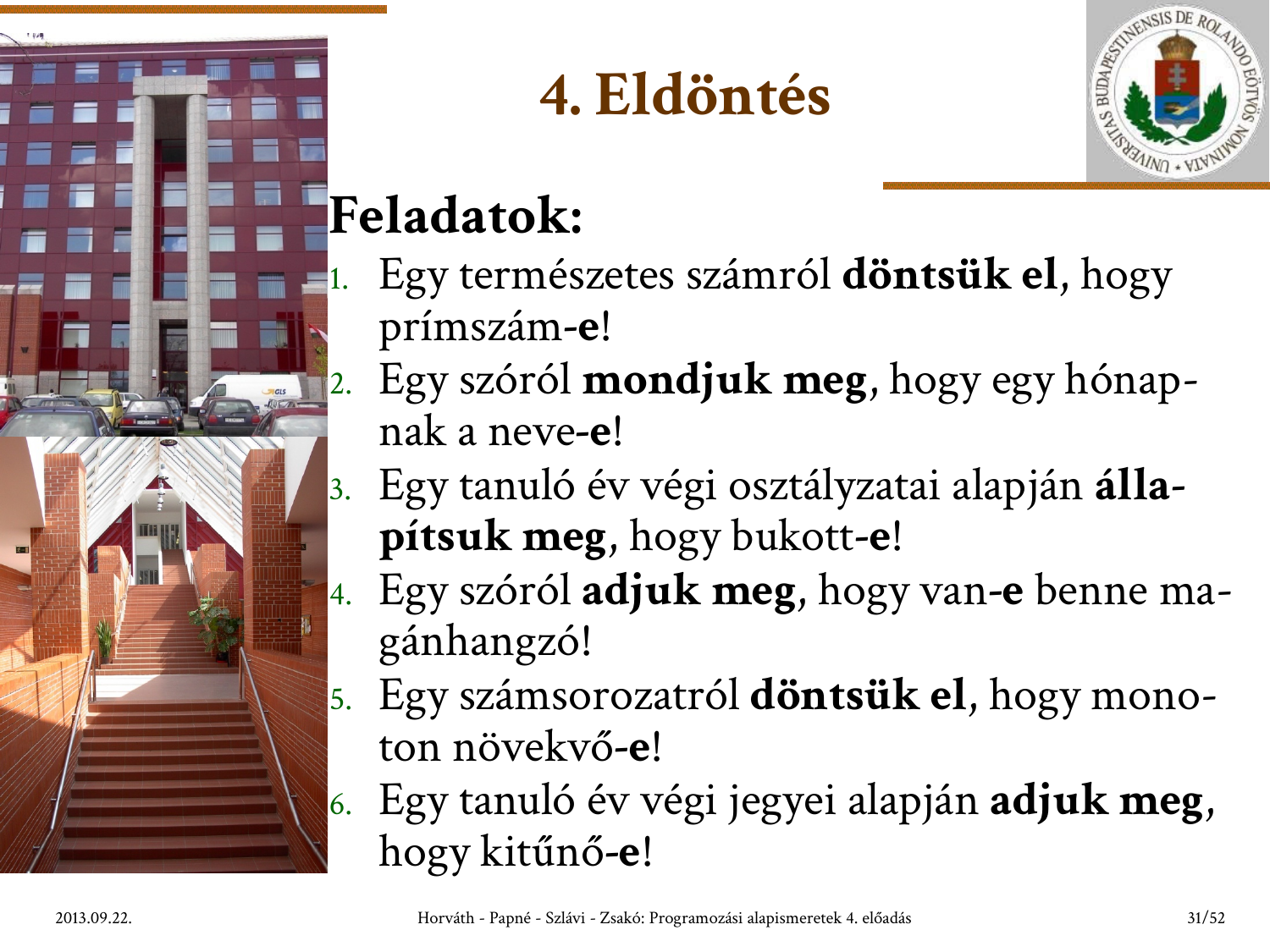

4. Eldöntés
Feladatok:
Egy természetes számról döntsük el, hogy prímszám-e!
Egy szóról mondjuk meg, hogy egy hónap-nak a neve-e!
Egy tanuló év végi osztályzatai alapján álla-pítsuk meg, hogy bukott-e!
Egy szóról adjuk meg, hogy van-e benne ma-gánhangzó!
Egy számsorozatról döntsük el, hogy mono-ton növekvő-e!
Egy tanuló év végi jegyei alapján adjuk meg, hogy kitűnő-e!
2013.09.22.
Horváth - Papné - Szlávi - Zsakó: Programozási alapismeretek 4. előadás
31/52